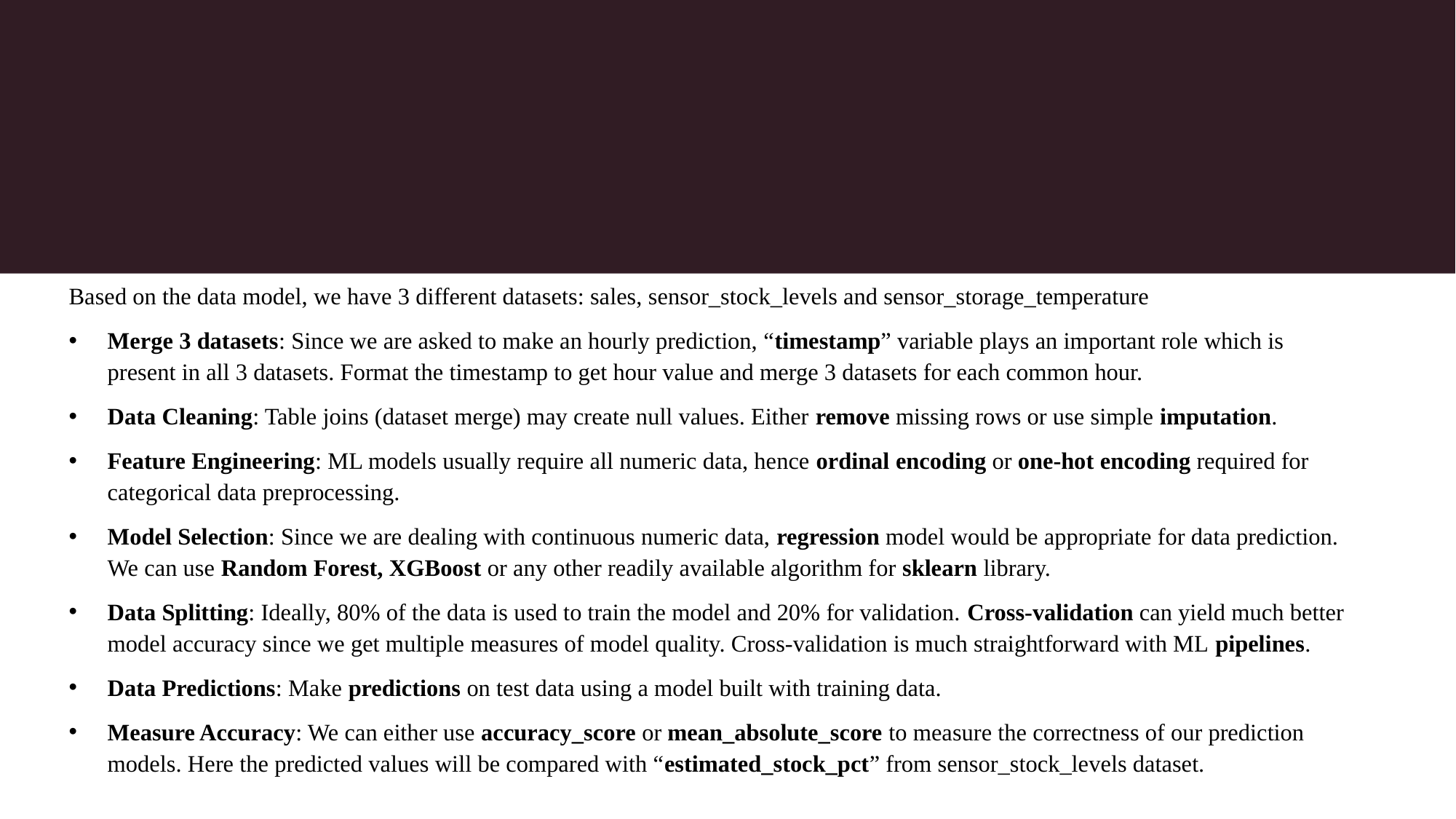

#
Based on the data model, we have 3 different datasets: sales, sensor_stock_levels and sensor_storage_temperature
Merge 3 datasets: Since we are asked to make an hourly prediction, “timestamp” variable plays an important role which is present in all 3 datasets. Format the timestamp to get hour value and merge 3 datasets for each common hour.
Data Cleaning: Table joins (dataset merge) may create null values. Either remove missing rows or use simple imputation.
Feature Engineering: ML models usually require all numeric data, hence ordinal encoding or one-hot encoding required for categorical data preprocessing.
Model Selection: Since we are dealing with continuous numeric data, regression model would be appropriate for data prediction. We can use Random Forest, XGBoost or any other readily available algorithm for sklearn library.
Data Splitting: Ideally, 80% of the data is used to train the model and 20% for validation. Cross-validation can yield much better model accuracy since we get multiple measures of model quality. Cross-validation is much straightforward with ML pipelines.
Data Predictions: Make predictions on test data using a model built with training data.
Measure Accuracy: We can either use accuracy_score or mean_absolute_score to measure the correctness of our prediction models. Here the predicted values will be compared with “estimated_stock_pct” from sensor_stock_levels dataset.